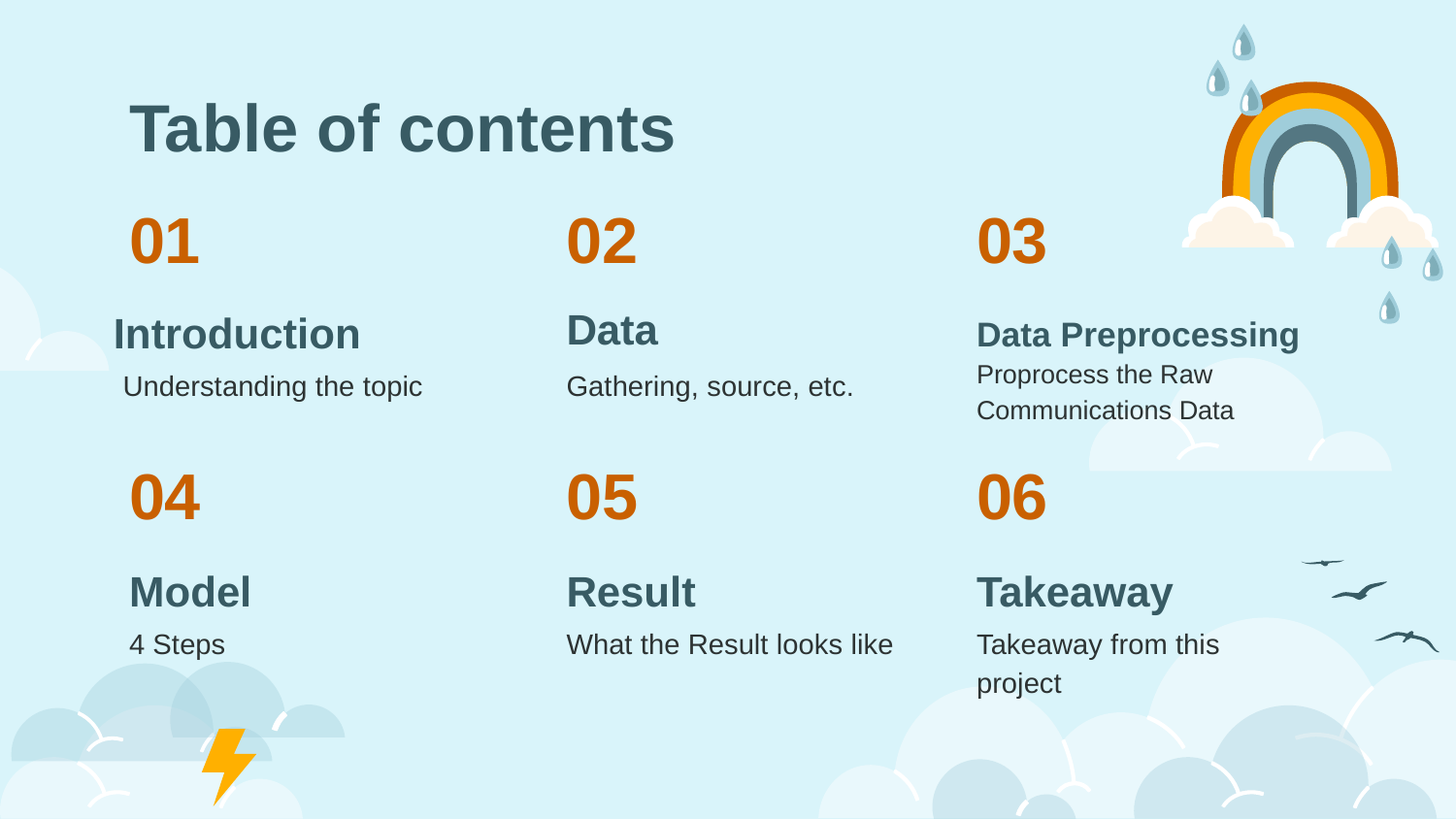

# Table of contents
01
02
03
Data Preprocessing
Data
Introduction
Proprocess the Raw Communications Data

Understanding the topic
Gathering, source, etc.

04
05
06
Model
Result
Takeaway

4 Steps
What the Result looks like
Takeaway from this project